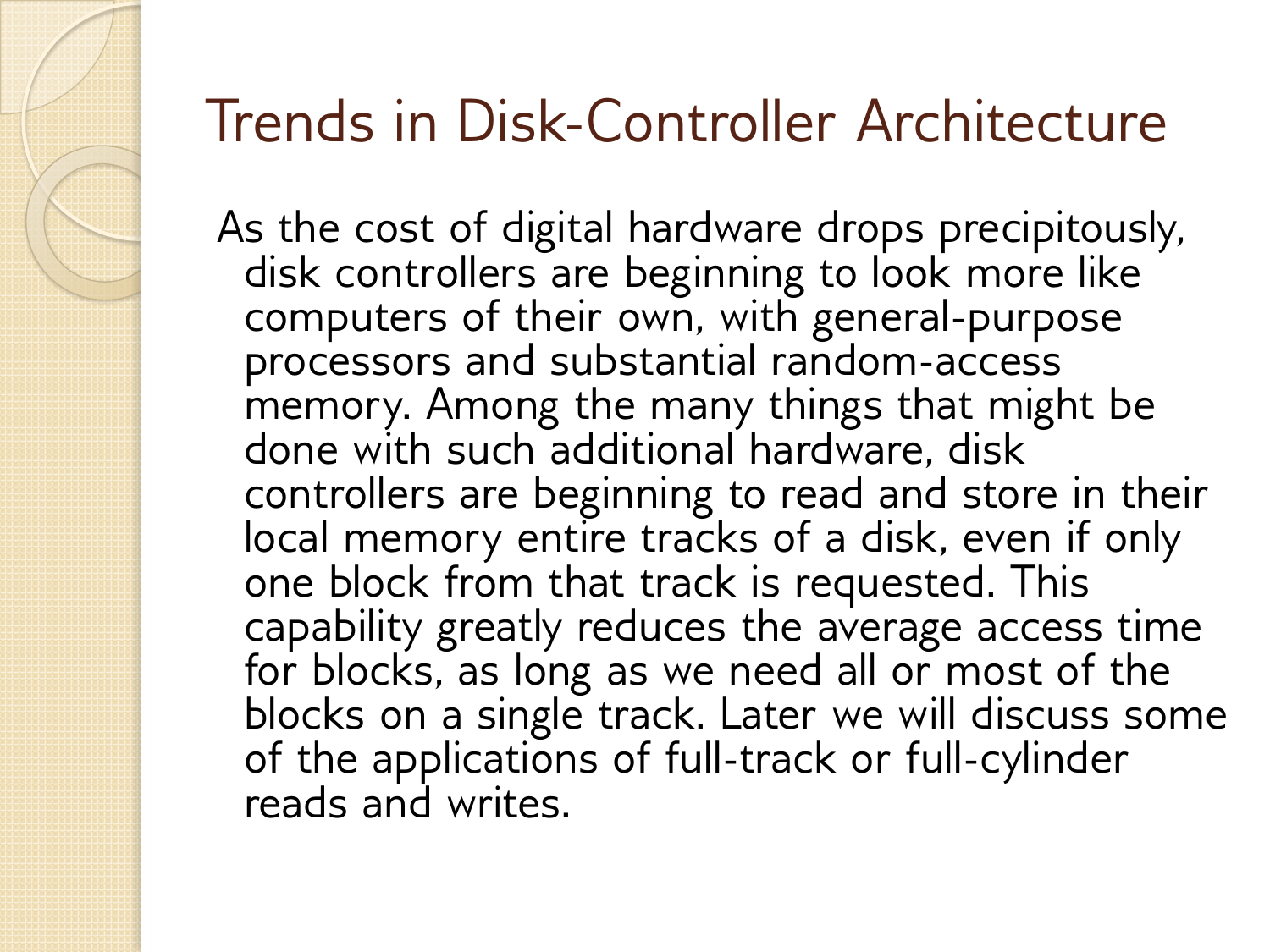

# Trends in Disk-Controller Architecture
As the cost of digital hardware drops precipitously, disk controllers are beginning to look more like computers of their own, with general-purpose processors and substantial random-access memory. Among the many things that might be done with such additional hardware, disk controllers are beginning to read and store in their local memory entire tracks of a disk, even if only one block from that track is requested. This capability greatly reduces the average access time for blocks, as long as we need all or most of the blocks on a single track. Later we will discuss some of the applications of full-track or full-cylinder reads and writes.